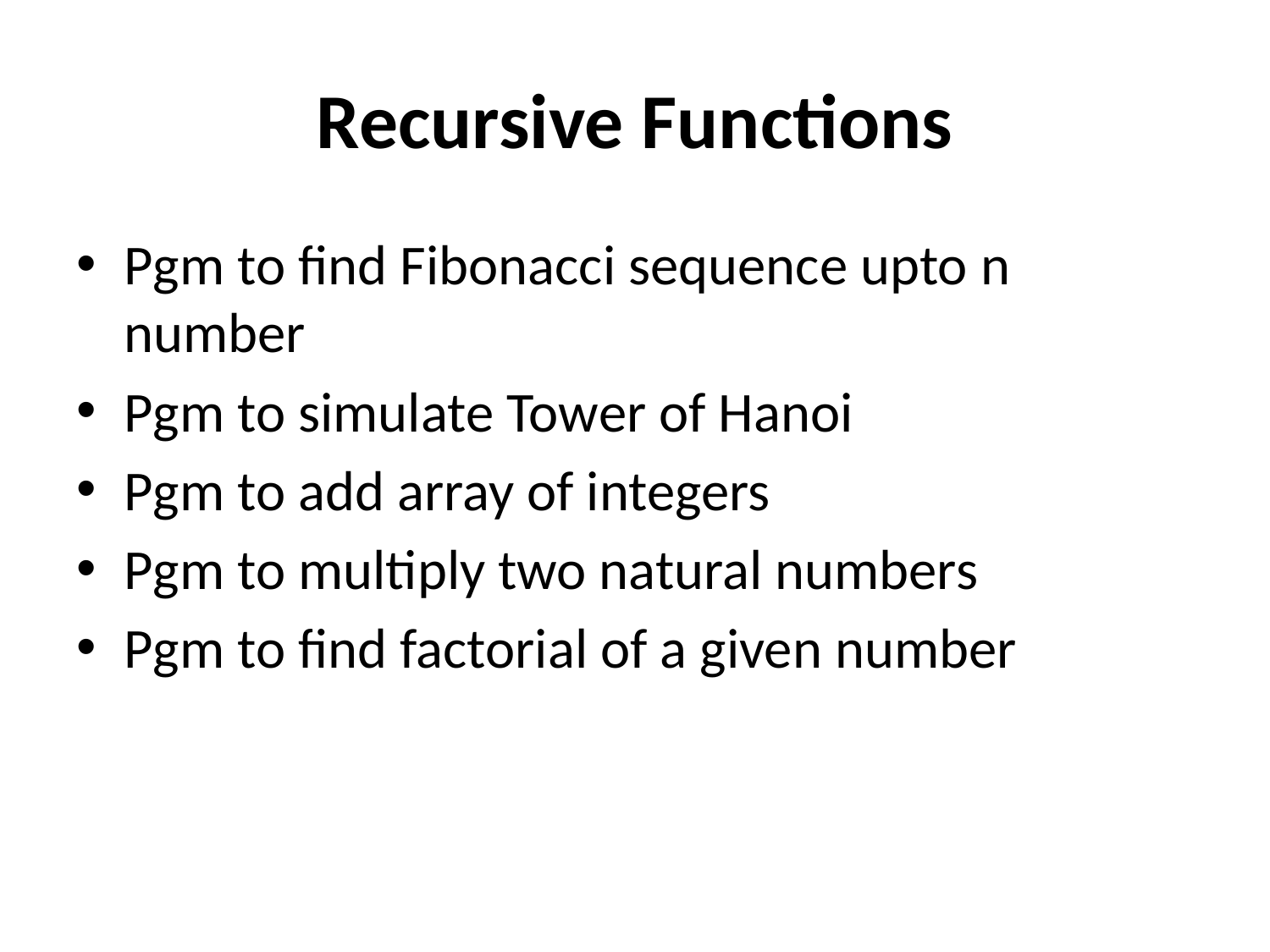

# Recursive Functions
Pgm to find Fibonacci sequence upto n number
Pgm to simulate Tower of Hanoi
Pgm to add array of integers
Pgm to multiply two natural numbers
Pgm to find factorial of a given number